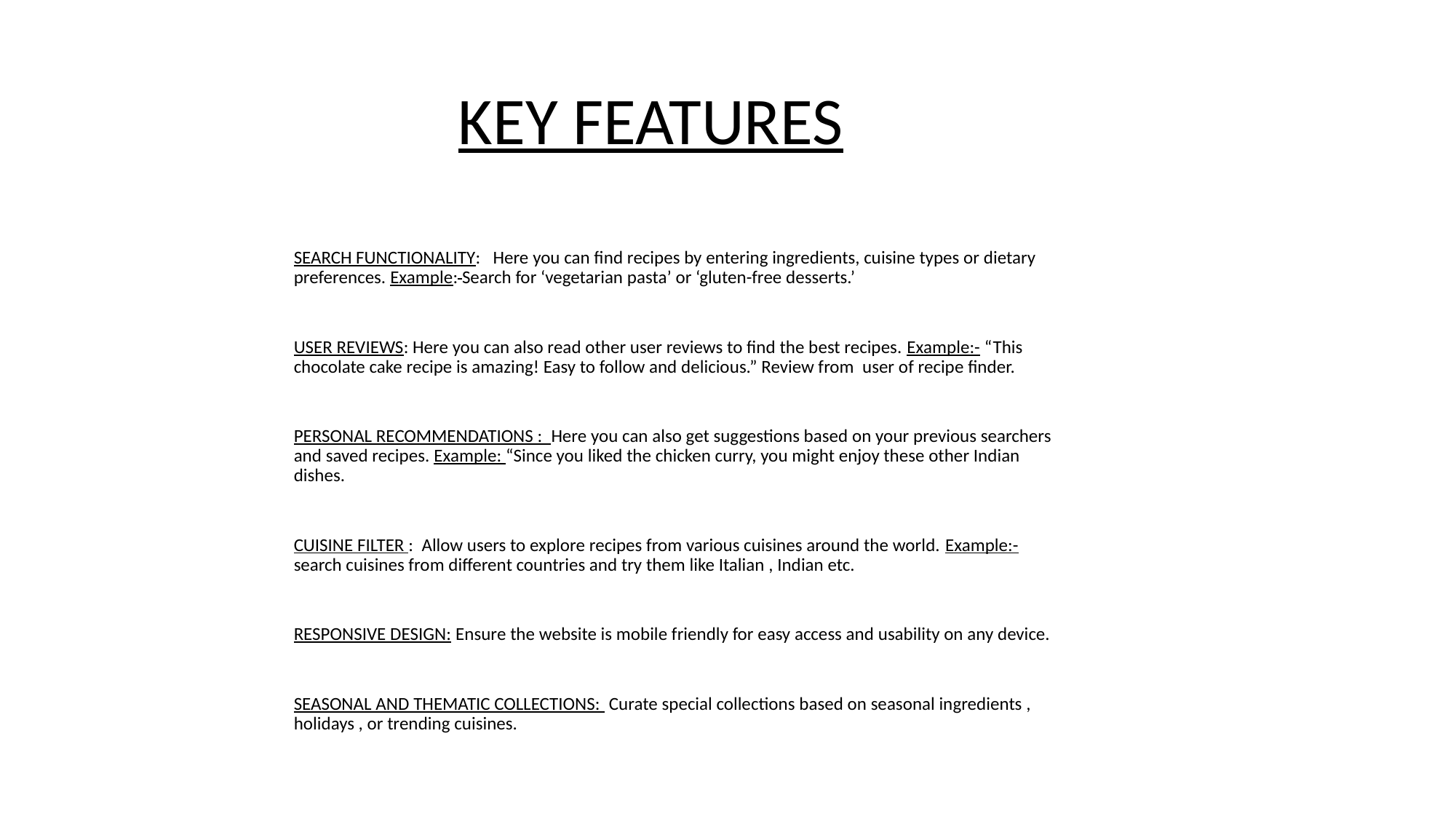

# KEY FEATURES

SEARCH FUNCTIONALITY:   Here you can find recipes by entering ingredients, cuisine types or dietary preferences. Example: Search for ‘vegetarian pasta’ or ‘gluten-free desserts.’

USER REVIEWS: Here you can also read other user reviews to find the best recipes. Example:- “This chocolate cake recipe is amazing! Easy to follow and delicious.” Review from  user of recipe finder.

PERSONAL RECOMMENDATIONS :  Here you can also get suggestions based on your previous searchers and saved recipes. Example: “Since you liked the chicken curry, you might enjoy these other Indian dishes.

CUISINE FILTER :  Allow users to explore recipes from various cuisines around the world. Example:-  search cuisines from different countries and try them like Italian , Indian etc.

RESPONSIVE DESIGN: Ensure the website is mobile friendly for easy access and usability on any device.

SEASONAL AND THEMATIC COLLECTIONS:  Curate special collections based on seasonal ingredients , holidays , or trending cuisines.